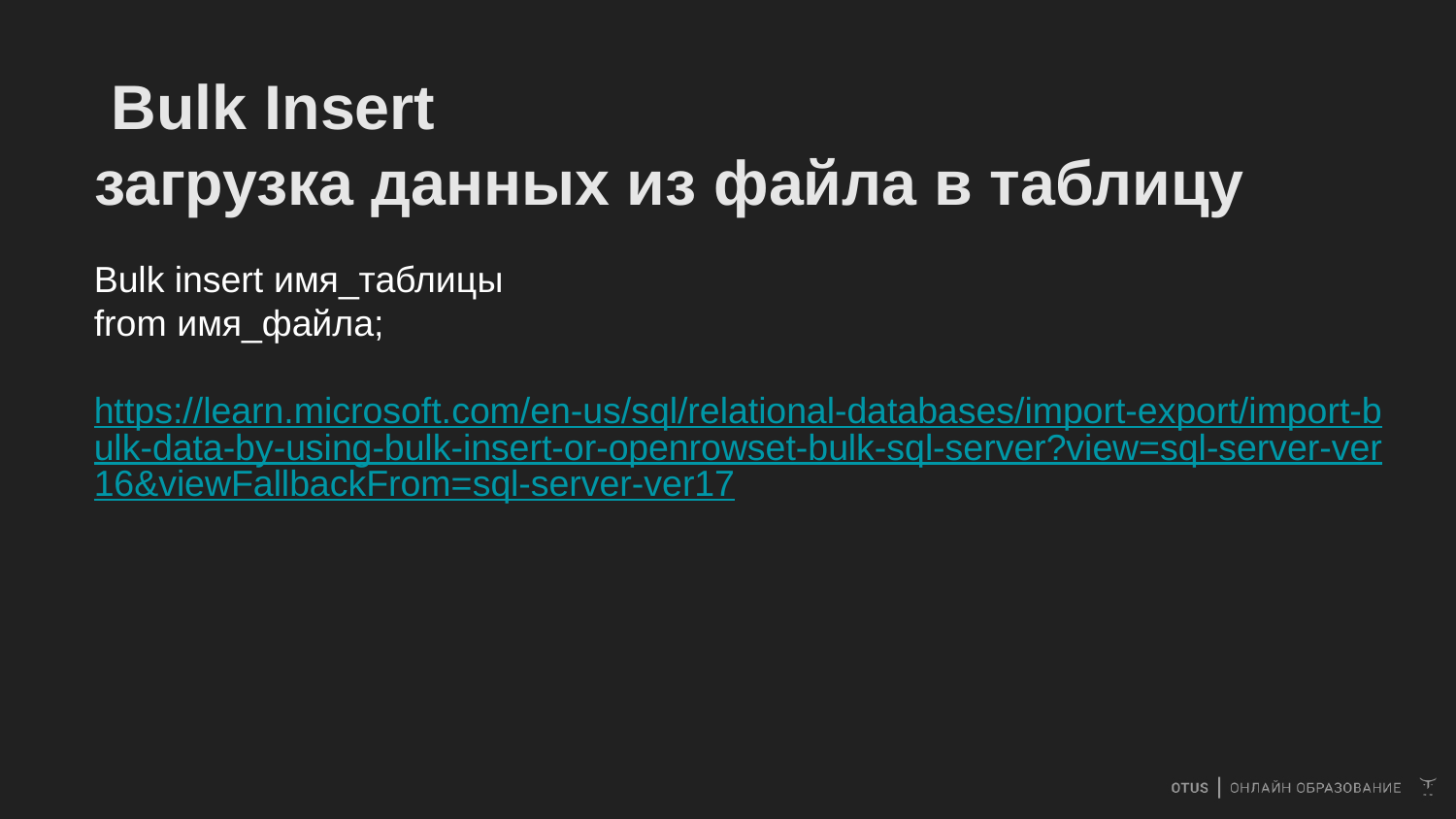

# Bulk Insert загрузка данных из файла в таблицу
Bulk insert имя_таблицы
from имя_файла;

https://learn.microsoft.com/en-us/sql/relational-databases/import-export/import-bulk-data-by-using-bulk-insert-or-openrowset-bulk-sql-server?view=sql-server-ver16&viewFallbackFrom=sql-server-ver17